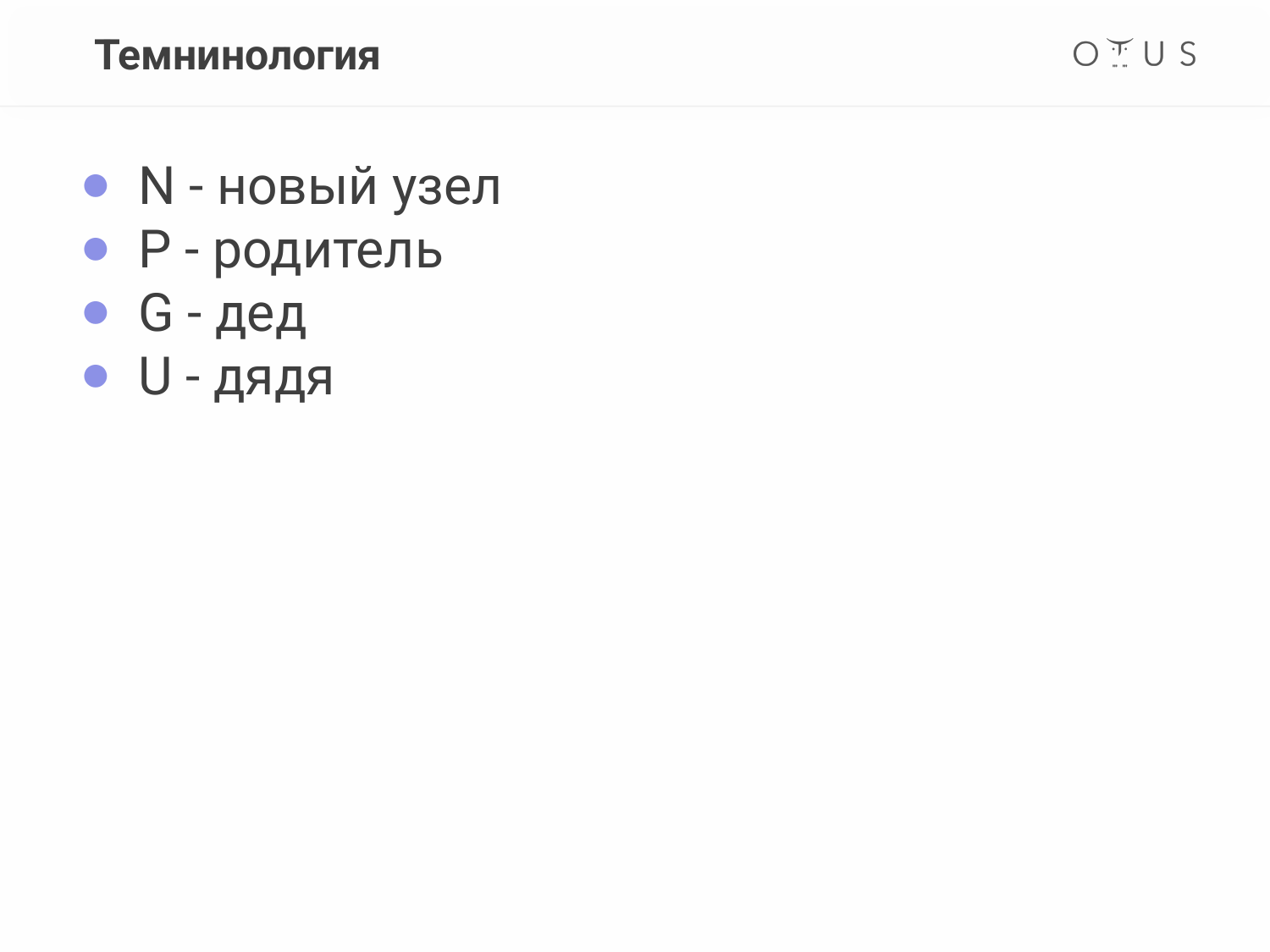

# Темнинология
N - новый узел
P - родитель
G - дед
U - дядя